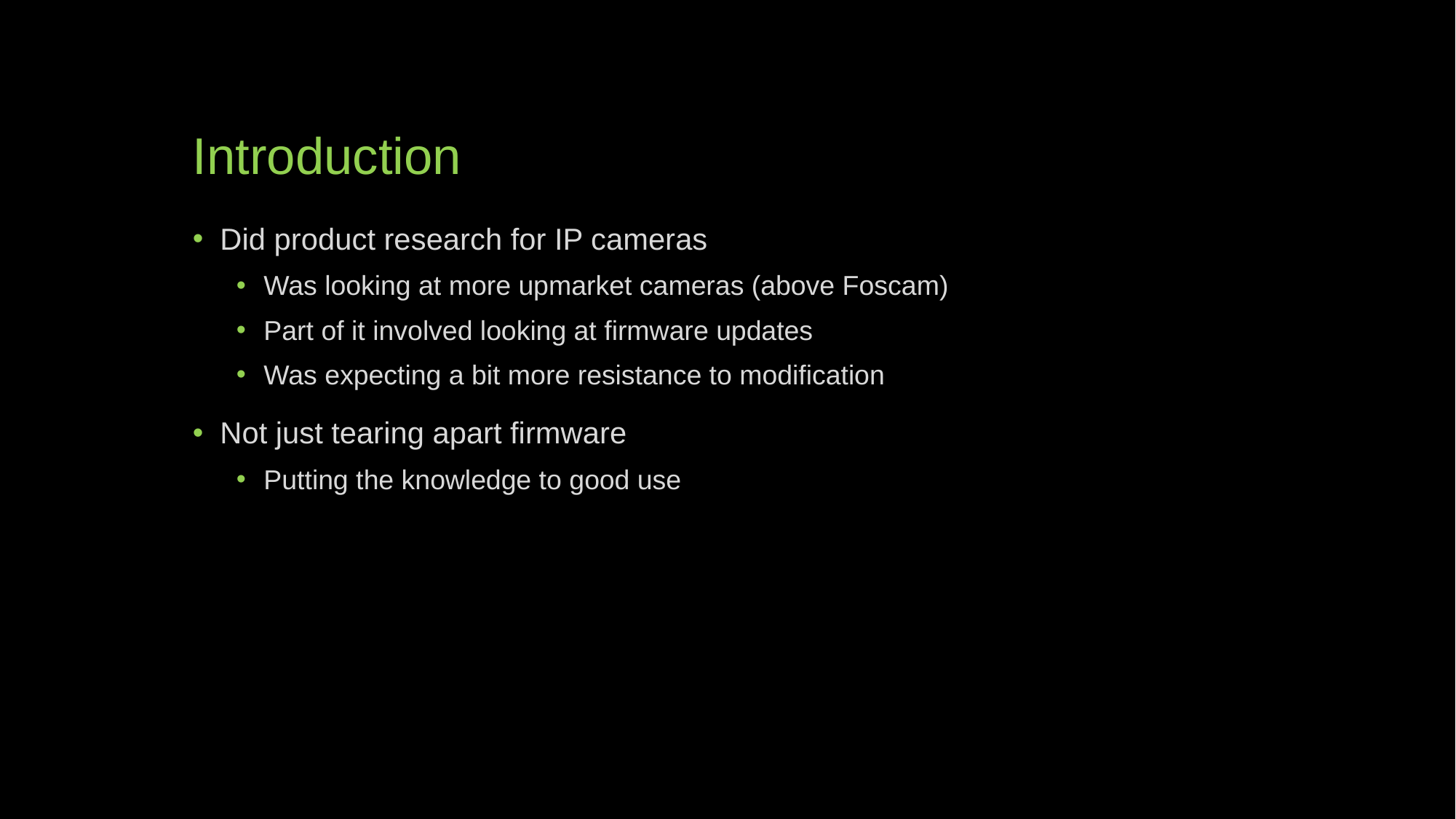

# Introduction
Did product research for IP cameras
Was looking at more upmarket cameras (above Foscam)
Part of it involved looking at firmware updates
Was expecting a bit more resistance to modification
Not just tearing apart firmware
Putting the knowledge to good use